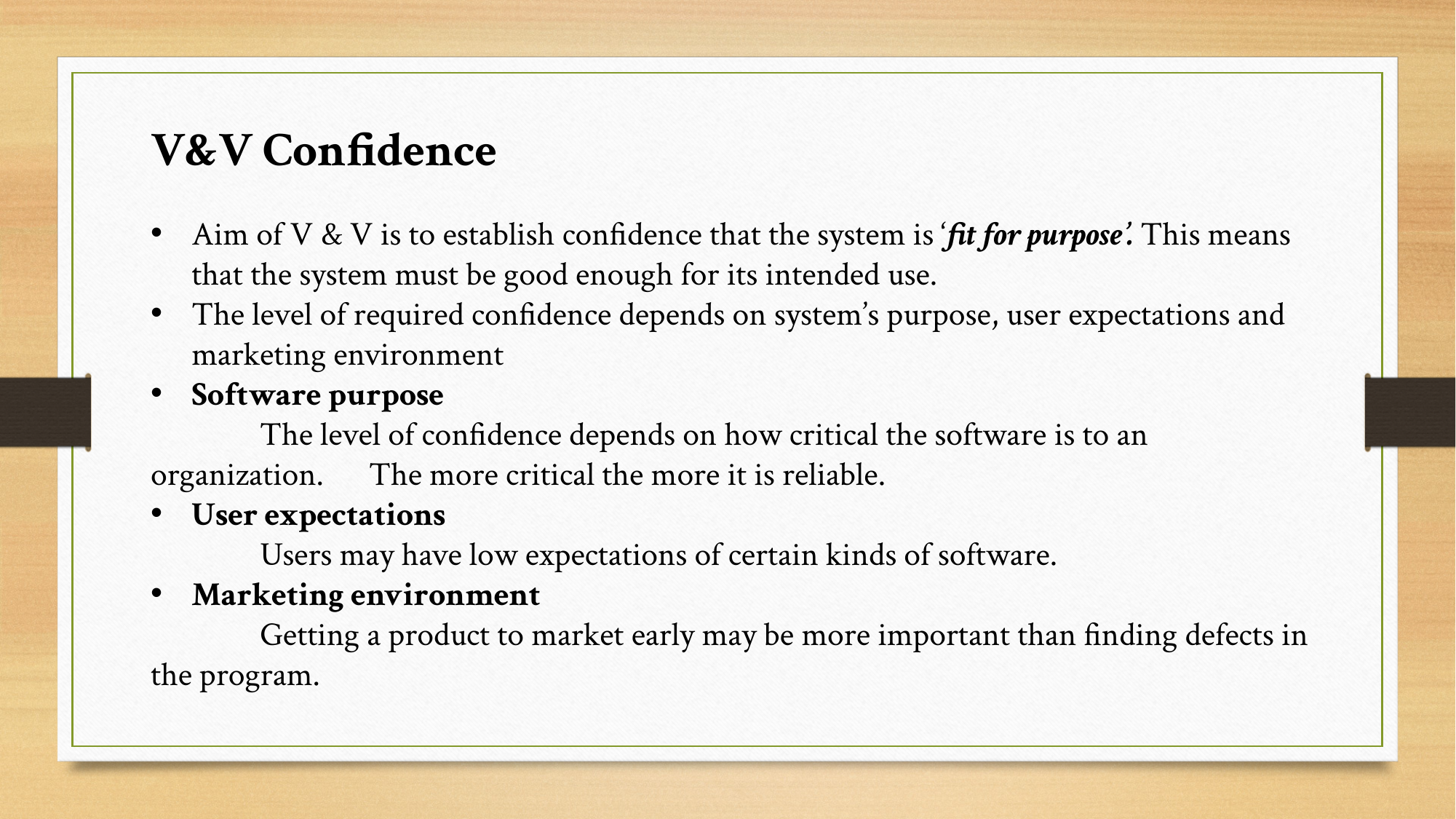

V&V Confidence

Aim of V & V is to establish confidence that the system is ‘fit for purpose’. This means that the system must be good enough for its intended use.
The level of required confidence depends on system’s purpose, user expectations and marketing environment
Software purpose
	The level of confidence depends on how critical the software is to an organization. 	The more critical the more it is reliable.
User expectations
	Users may have low expectations of certain kinds of software.
Marketing environment
	Getting a product to market early may be more important than finding defects in the program.